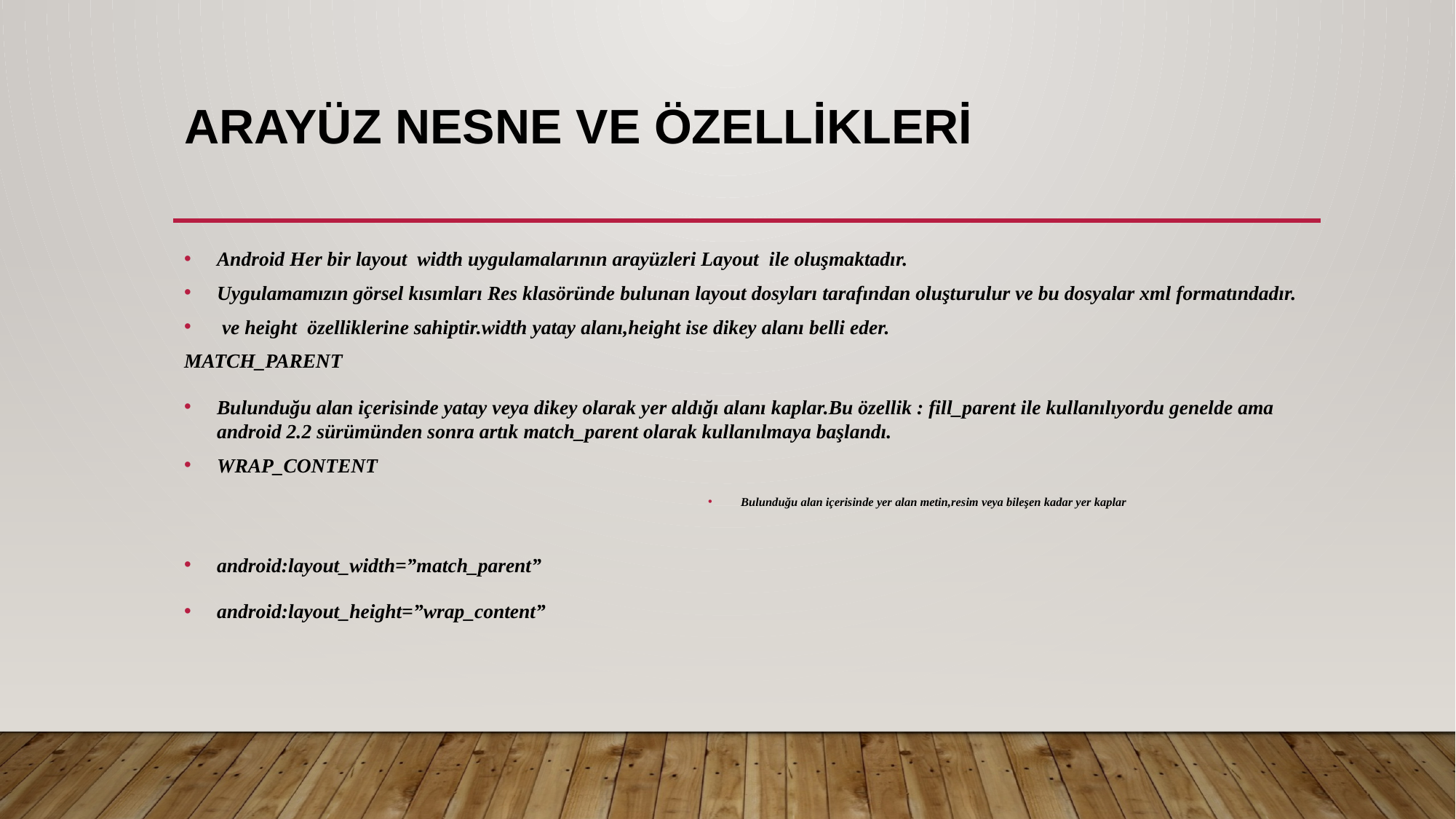

# ARAYÜZ NESNE VE ÖZELLİKLERİ
Android Her bir layout  width uygulamalarının arayüzleri Layout  ile oluşmaktadır.
Uygulamamızın görsel kısımları Res klasöründe bulunan layout dosyları tarafından oluşturulur ve bu dosyalar xml formatındadır.
 ve height  özelliklerine sahiptir.width yatay alanı,height ise dikey alanı belli eder.
MATCH_PARENT
Bulunduğu alan içerisinde yatay veya dikey olarak yer aldığı alanı kaplar.Bu özellik : fill_parent ile kullanılıyordu genelde ama android 2.2 sürümünden sonra artık match_parent olarak kullanılmaya başlandı.
WRAP_CONTENT
Bulunduğu alan içerisinde yer alan metin,resim veya bileşen kadar yer kaplar

android:layout_width=”match_parent”
android:layout_height=”wrap_content”